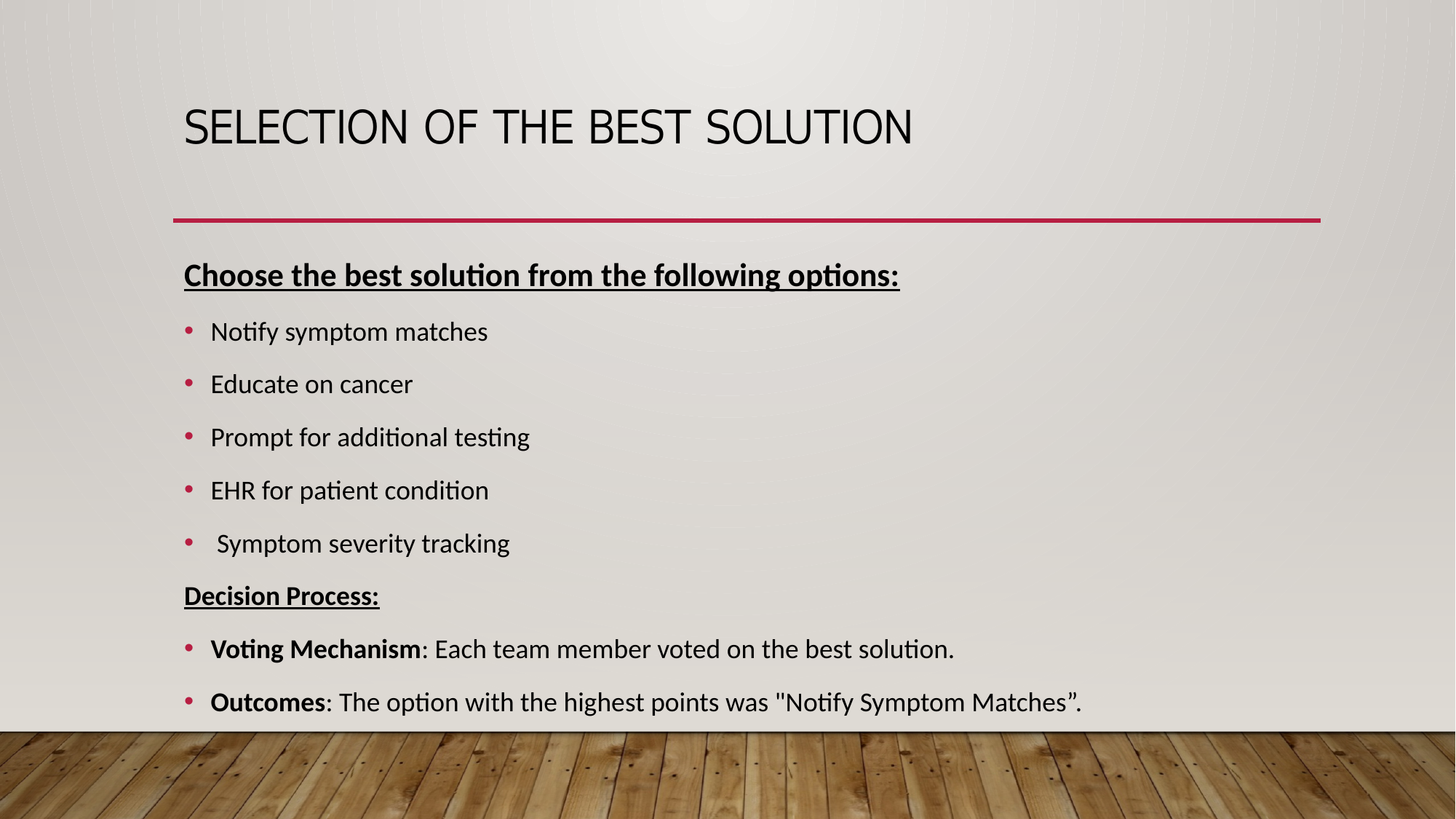

# Selection of the best solution
Choose the best solution from the following options:
Notify symptom matches
Educate on cancer
Prompt for additional testing
EHR for patient condition
 Symptom severity tracking
Decision Process:
Voting Mechanism: Each team member voted on the best solution.
Outcomes: The option with the highest points was "Notify Symptom Matches”.